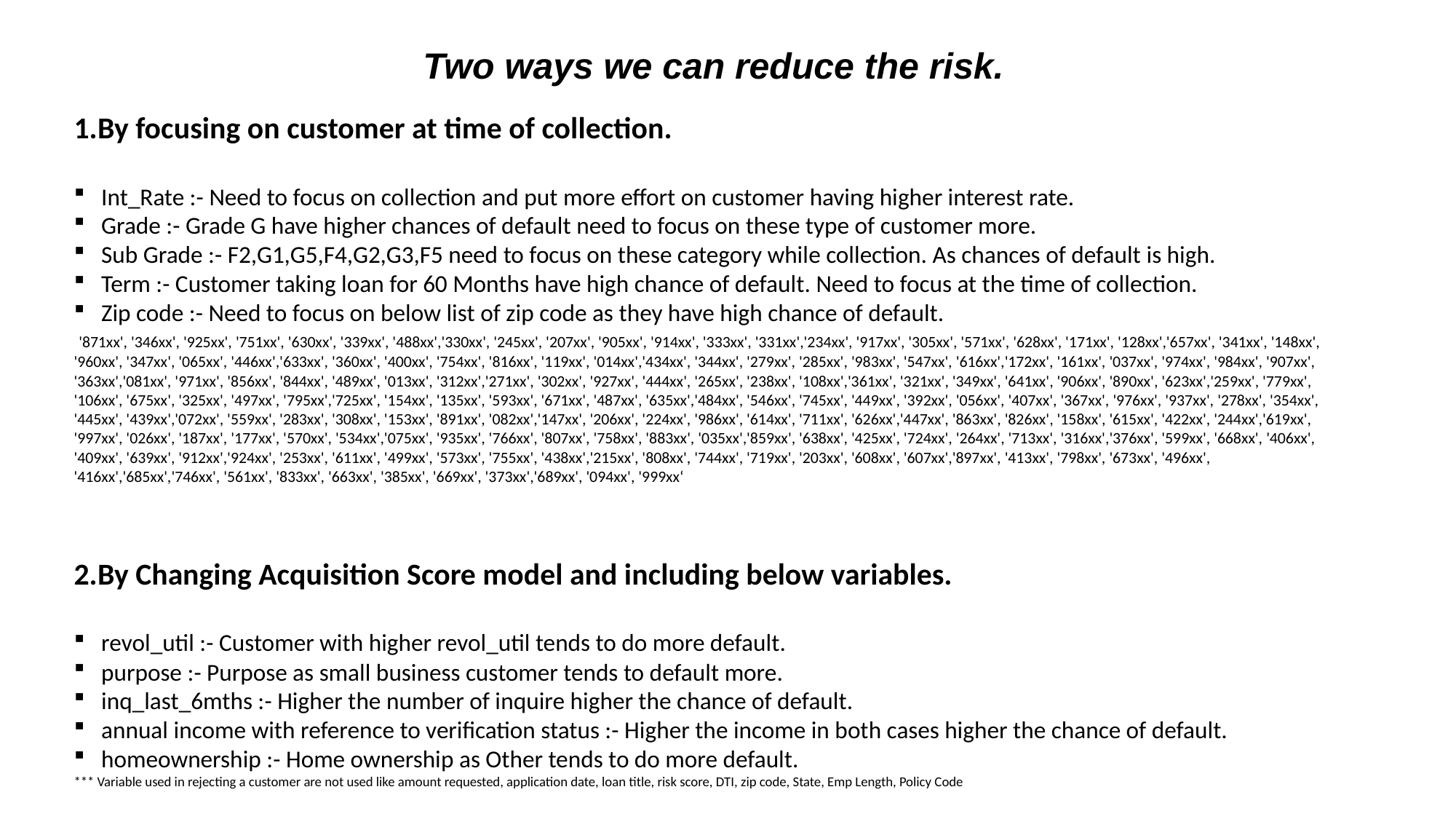

Two ways we can reduce the risk.

By focusing on customer at time of collection.

Int_Rate :- Need to focus on collection and put more effort on customer having higher interest rate.
Grade :- Grade G have higher chances of default need to focus on these type of customer more.
Sub Grade :- F2,G1,G5,F4,G2,G3,F5 need to focus on these category while collection. As chances of default is high.
Term :- Customer taking loan for 60 Months have high chance of default. Need to focus at the time of collection.
Zip code :- Need to focus on below list of zip code as they have high chance of default.
 '871xx', '346xx', '925xx', '751xx', '630xx', '339xx', '488xx','330xx', '245xx', '207xx', '905xx', '914xx', '333xx', '331xx','234xx', '917xx', '305xx', '571xx', '628xx', '171xx', '128xx','657xx', '341xx', '148xx', '960xx', '347xx', '065xx', '446xx','633xx', '360xx', '400xx', '754xx', '816xx', '119xx', '014xx','434xx', '344xx', '279xx', '285xx', '983xx', '547xx', '616xx','172xx', '161xx', '037xx', '974xx', '984xx', '907xx', '363xx','081xx', '971xx', '856xx', '844xx', '489xx', '013xx', '312xx','271xx', '302xx', '927xx', '444xx', '265xx', '238xx', '108xx','361xx', '321xx', '349xx', '641xx', '906xx', '890xx', '623xx','259xx', '779xx', '106xx', '675xx', '325xx', '497xx', '795xx','725xx', '154xx', '135xx', '593xx', '671xx', '487xx', '635xx','484xx', '546xx', '745xx', '449xx', '392xx', '056xx', '407xx', '367xx', '976xx', '937xx', '278xx', '354xx', '445xx', '439xx','072xx', '559xx', '283xx', '308xx', '153xx', '891xx', '082xx','147xx', '206xx', '224xx', '986xx', '614xx', '711xx', '626xx','447xx', '863xx', '826xx', '158xx', '615xx', '422xx', '244xx','619xx', '997xx', '026xx', '187xx', '177xx', '570xx', '534xx','075xx', '935xx', '766xx', '807xx', '758xx', '883xx', '035xx','859xx', '638xx', '425xx', '724xx', '264xx', '713xx', '316xx','376xx', '599xx', '668xx', '406xx', '409xx', '639xx', '912xx','924xx', '253xx', '611xx', '499xx', '573xx', '755xx', '438xx','215xx', '808xx', '744xx', '719xx', '203xx', '608xx', '607xx','897xx', '413xx', '798xx', '673xx', '496xx', '416xx','685xx','746xx', '561xx', '833xx', '663xx', '385xx', '669xx', '373xx','689xx', '094xx', '999xx‘

By Changing Acquisition Score model and including below variables.

revol_util :- Customer with higher revol_util tends to do more default.
purpose :- Purpose as small business customer tends to default more.
inq_last_6mths :- Higher the number of inquire higher the chance of default.
annual income with reference to verification status :- Higher the income in both cases higher the chance of default.
homeownership :- Home ownership as Other tends to do more default.
*** Variable used in rejecting a customer are not used like amount requested, application date, loan title, risk score, DTI, zip code, State, Emp Length, Policy Code